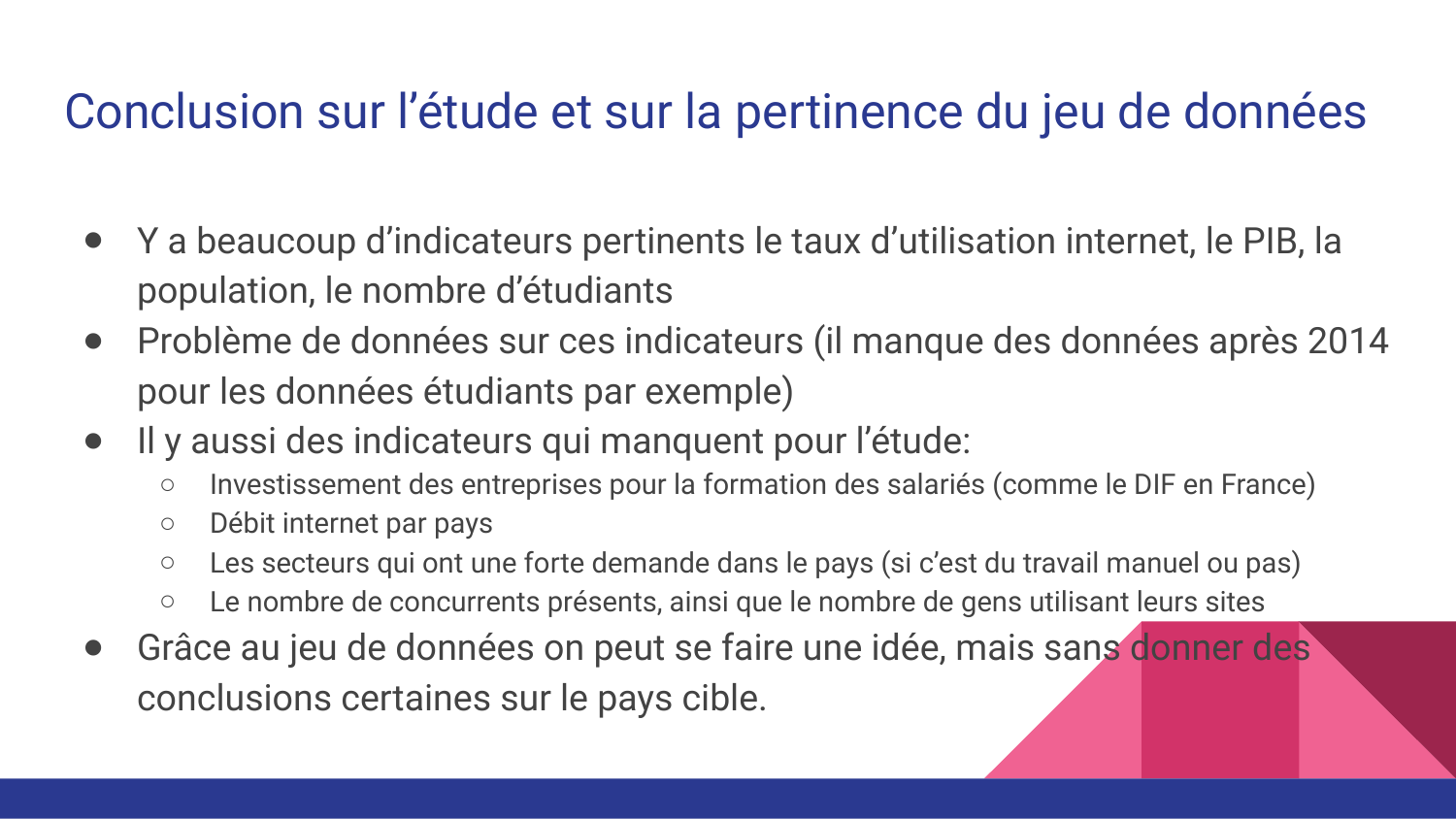

# Conclusion sur l’étude et sur la pertinence du jeu de données

Y a beaucoup d’indicateurs pertinents le taux d’utilisation internet, le PIB, la population, le nombre d’étudiants
Problème de données sur ces indicateurs (il manque des données après 2014 pour les données étudiants par exemple)
Il y aussi des indicateurs qui manquent pour l’étude:
Investissement des entreprises pour la formation des salariés (comme le DIF en France)
Débit internet par pays
Les secteurs qui ont une forte demande dans le pays (si c’est du travail manuel ou pas)
Le nombre de concurrents présents, ainsi que le nombre de gens utilisant leurs sites
Grâce au jeu de données on peut se faire une idée, mais sans donner des conclusions certaines sur le pays cible.